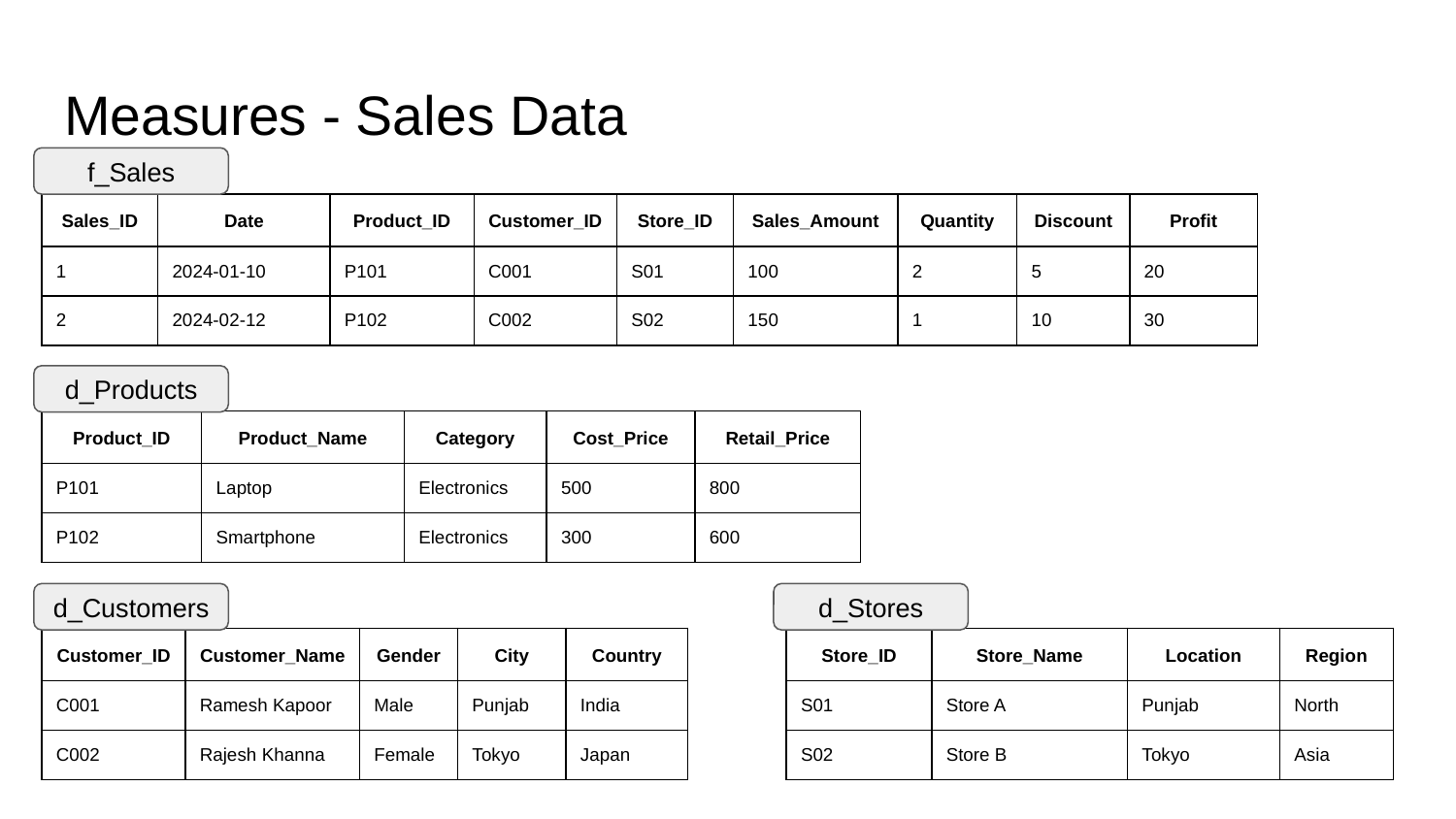

# Measures - Sales Data
f_Sales
| Sales\_ID | Date | Product\_ID | Customer\_ID | Store\_ID | Sales\_Amount | Quantity | Discount | Profit |
| --- | --- | --- | --- | --- | --- | --- | --- | --- |
| 1 | 2024-01-10 | P101 | C001 | S01 | 100 | 2 | 5 | 20 |
| 2 | 2024-02-12 | P102 | C002 | S02 | 150 | 1 | 10 | 30 |
d_Products
| Product\_ID | Product\_Name | Category | Cost\_Price | Retail\_Price |
| --- | --- | --- | --- | --- |
| P101 | Laptop | Electronics | 500 | 800 |
| P102 | Smartphone | Electronics | 300 | 600 |
d_Customers
d_Stores
| Customer\_ID | Customer\_Name | Gender | City | Country |
| --- | --- | --- | --- | --- |
| C001 | Ramesh Kapoor | Male | Punjab | India |
| C002 | Rajesh Khanna | Female | Tokyo | Japan |
| Store\_ID | Store\_Name | Location | Region |
| --- | --- | --- | --- |
| S01 | Store A | Punjab | North |
| S02 | Store B | Tokyo | Asia |